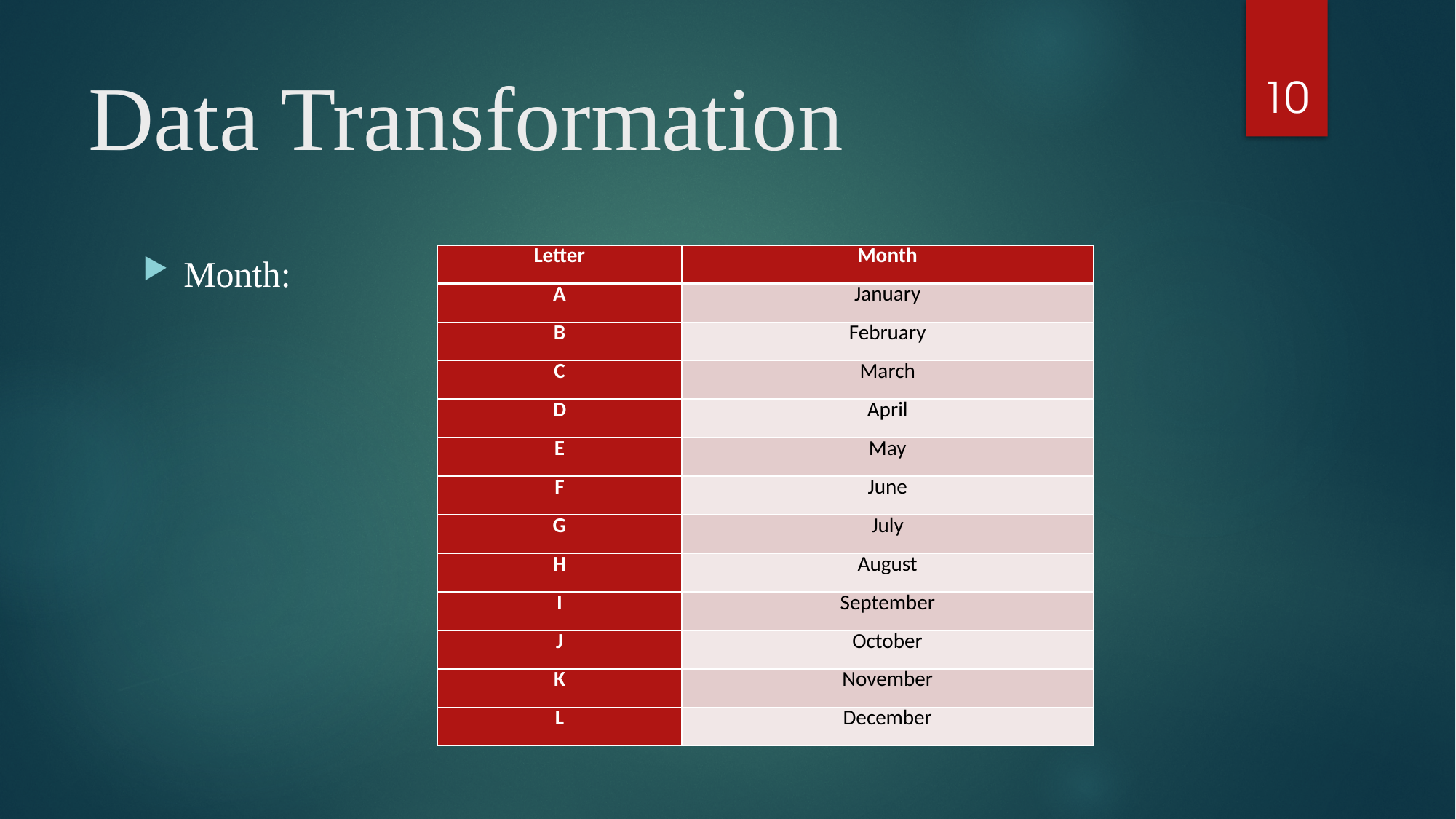

10
# Data Transformation
Month:

| Letter | Month |
| --- | --- |
| A | January |
| B | February |
| C | March |
| D | April |
| E | May |
| F | June |
| G | July |
| H | August |
| I | September |
| J | October |
| K | November |
| L | December |